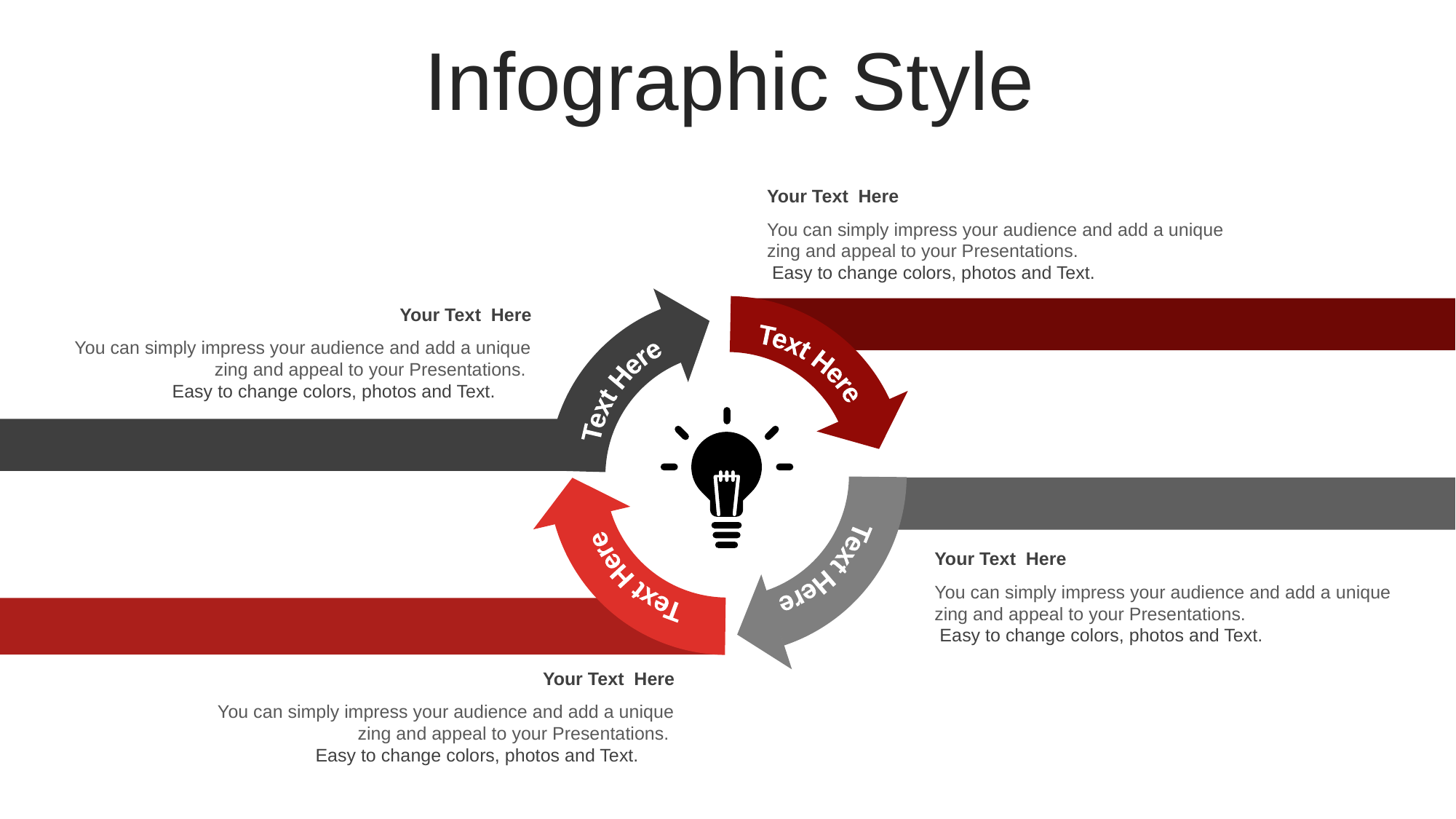

Infographic Style
Your Text  Here
You can simply impress your audience and add a unique zing and appeal to your Presentations.
 Easy to change colors, photos and Text.

Text Here

Text Here

Your Text  Here
You can simply impress your audience and add a unique zing and appeal to your Presentations.
 Easy to change colors, photos and Text.
Text Here

Text Here
Your Text  Here
You can simply impress your audience and add a unique zing and appeal to your Presentations.
 Easy to change colors, photos and Text.

Your Text  Here
You can simply impress your audience and add a unique zing and appeal to your Presentations.
 Easy to change colors, photos and Text.